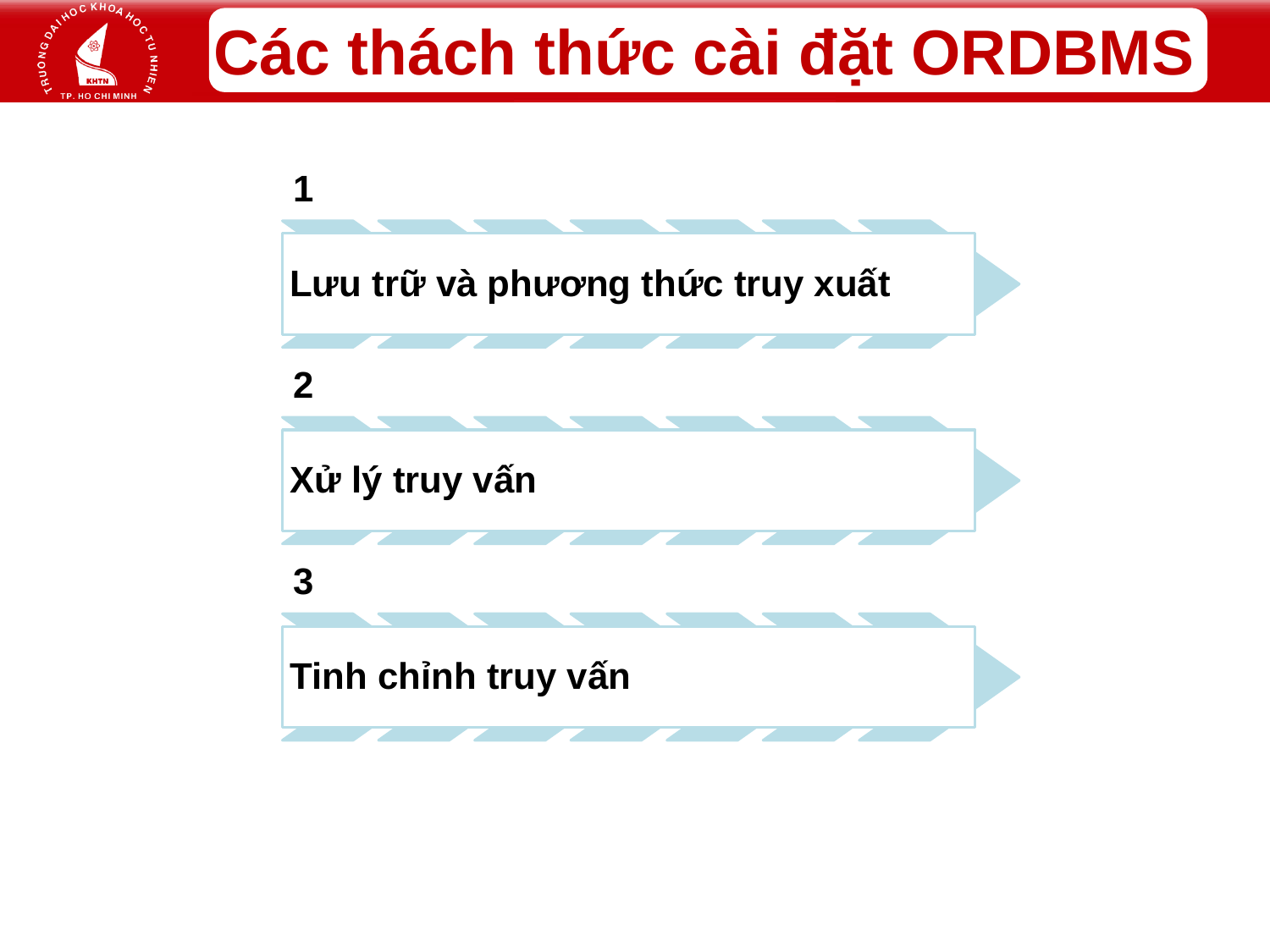

# Các thách thức cài đặt ORDBMS
1
Lưu trữ và phương thức truy xuất
2
Xử lý truy vấn
3
Tinh chỉnh truy vấn